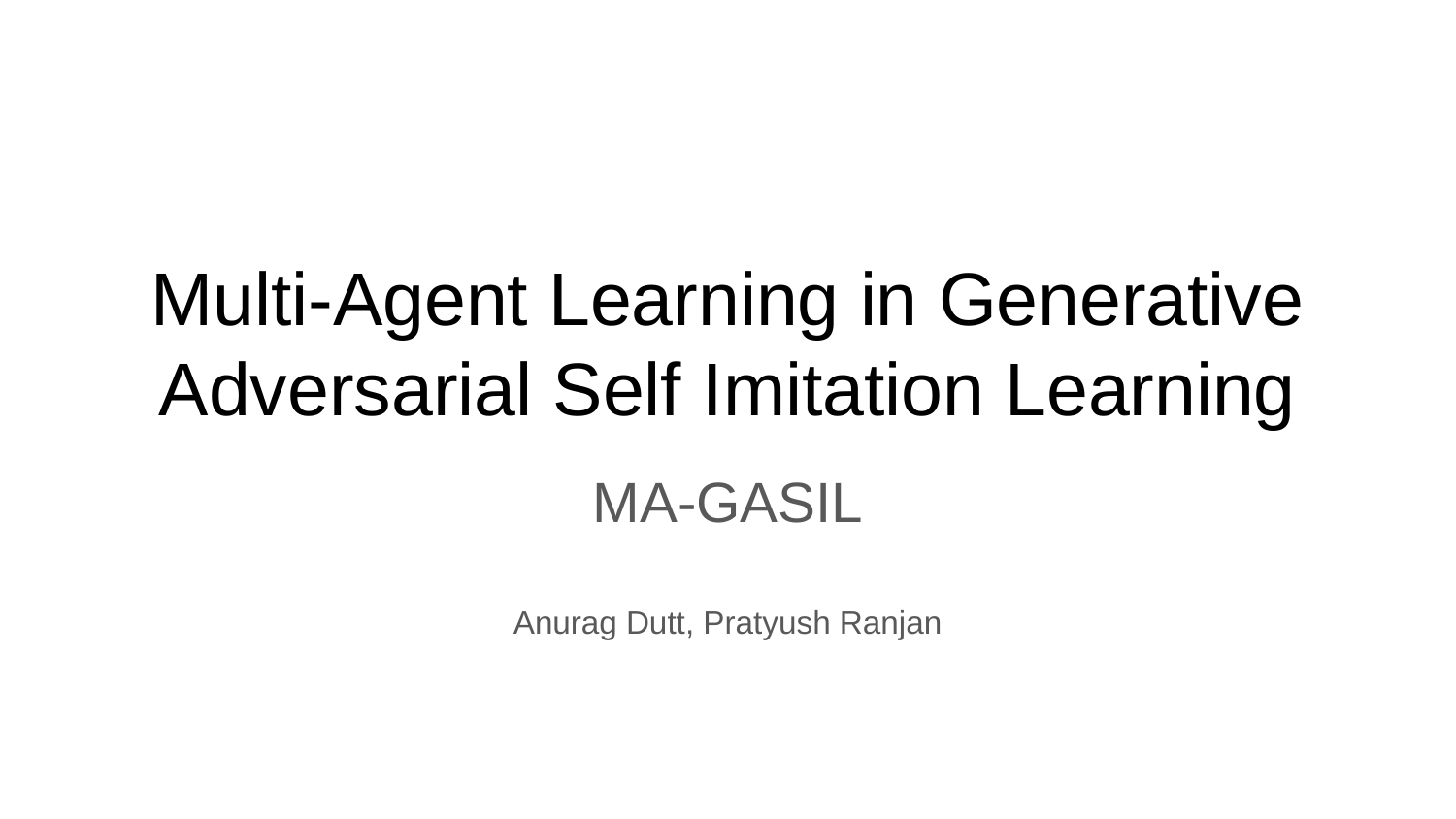

# Multi-Agent Learning in Generative Adversarial Self Imitation Learning
MA-GASIL

Anurag Dutt, Pratyush Ranjan